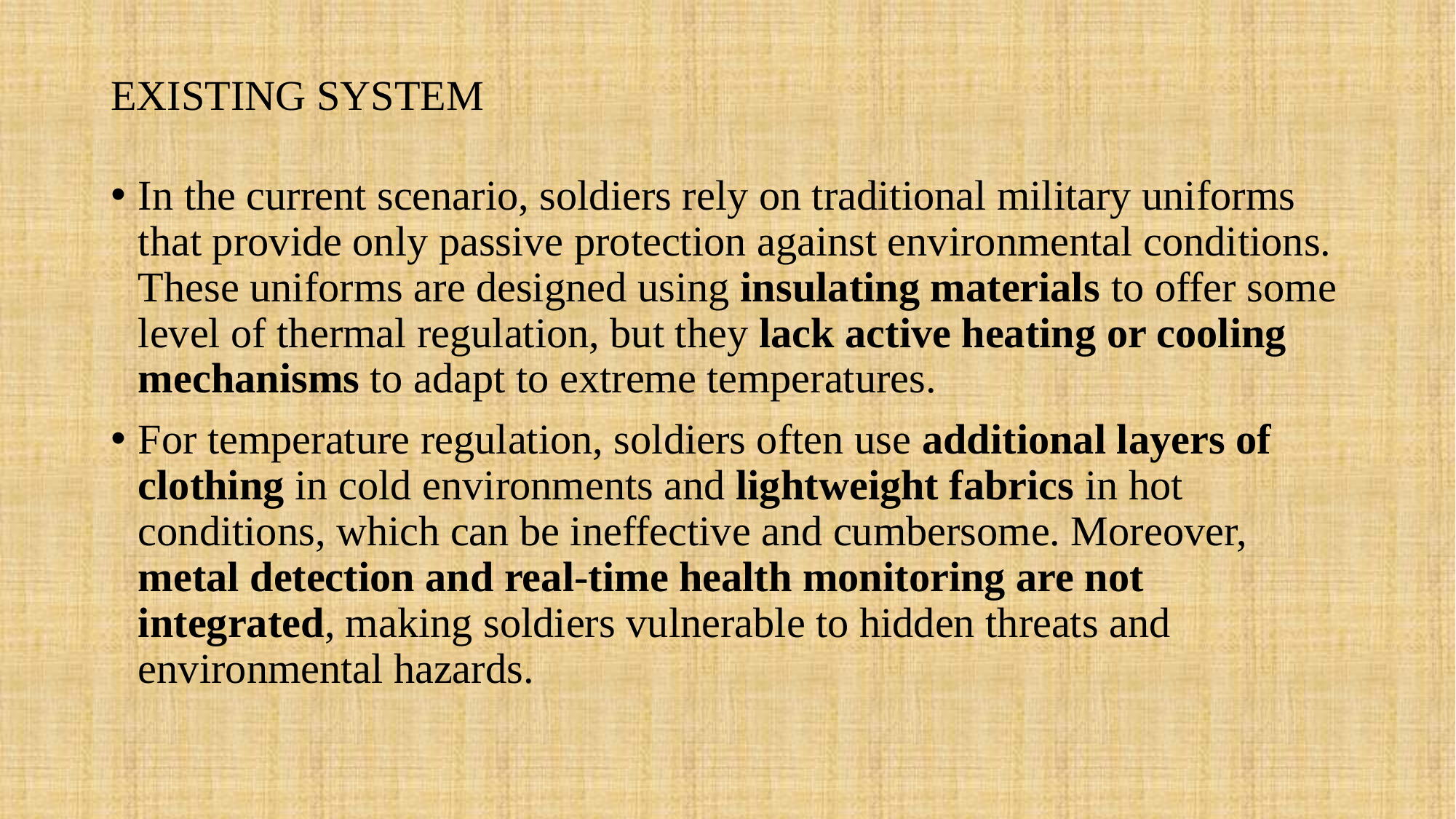

# EXISTING SYSTEM
In the current scenario, soldiers rely on traditional military uniforms that provide only passive protection against environmental conditions. These uniforms are designed using insulating materials to offer some level of thermal regulation, but they lack active heating or cooling mechanisms to adapt to extreme temperatures.
For temperature regulation, soldiers often use additional layers of clothing in cold environments and lightweight fabrics in hot conditions, which can be ineffective and cumbersome. Moreover, metal detection and real-time health monitoring are not integrated, making soldiers vulnerable to hidden threats and environmental hazards.